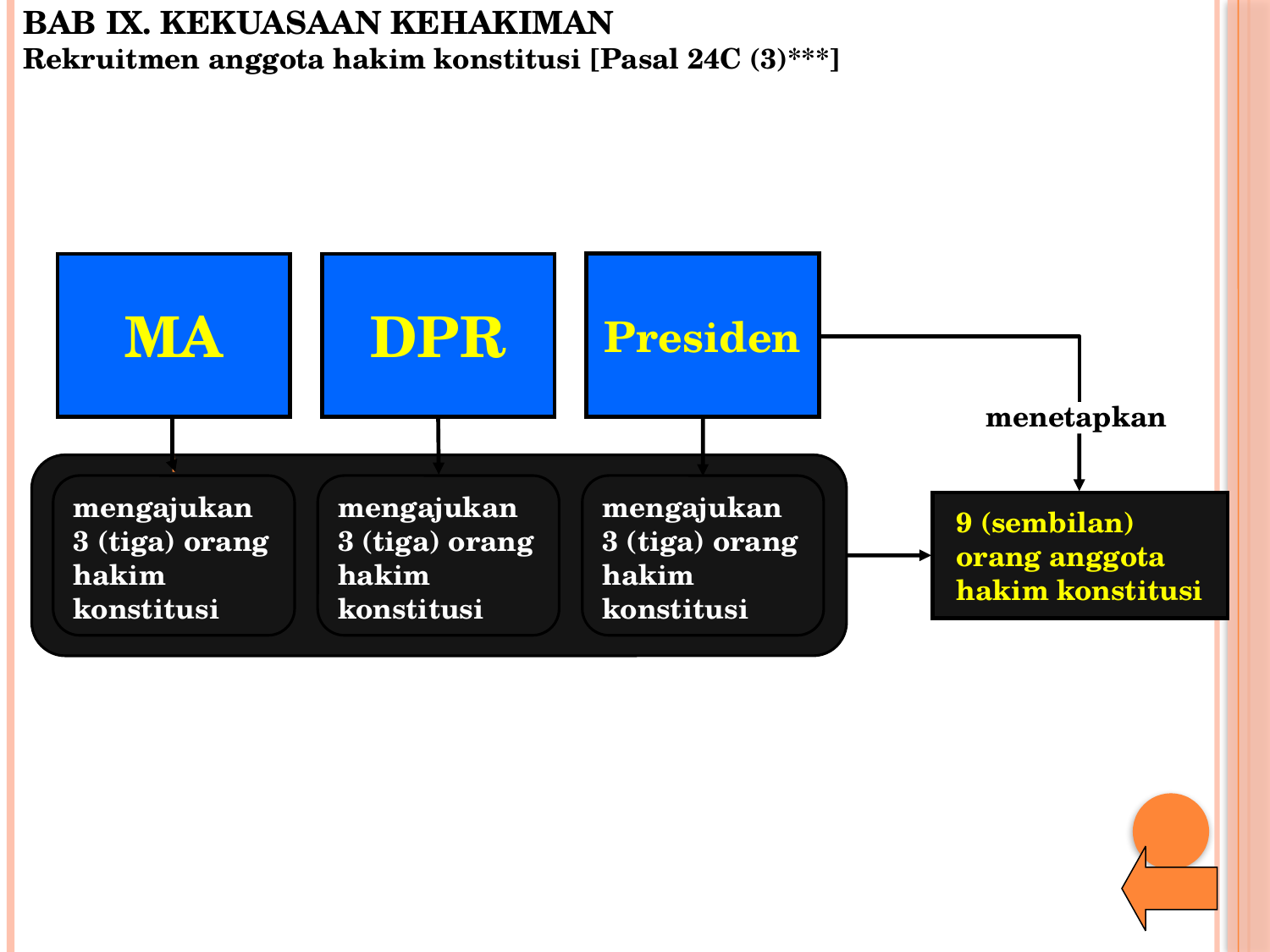

BAB IX. KEKUASAAN KEHAKIMAN
Rekruitmen anggota hakim konstitusi [Pasal 24C (3)***]
Presiden
MA
DPR

menetapkan

mengajukan 3 (tiga) orang hakim konstitusi
mengajukan 3 (tiga) orang hakim konstitusi
mengajukan 3 (tiga) orang hakim konstitusi
9 (sembilan) orang anggota hakim konstitusi